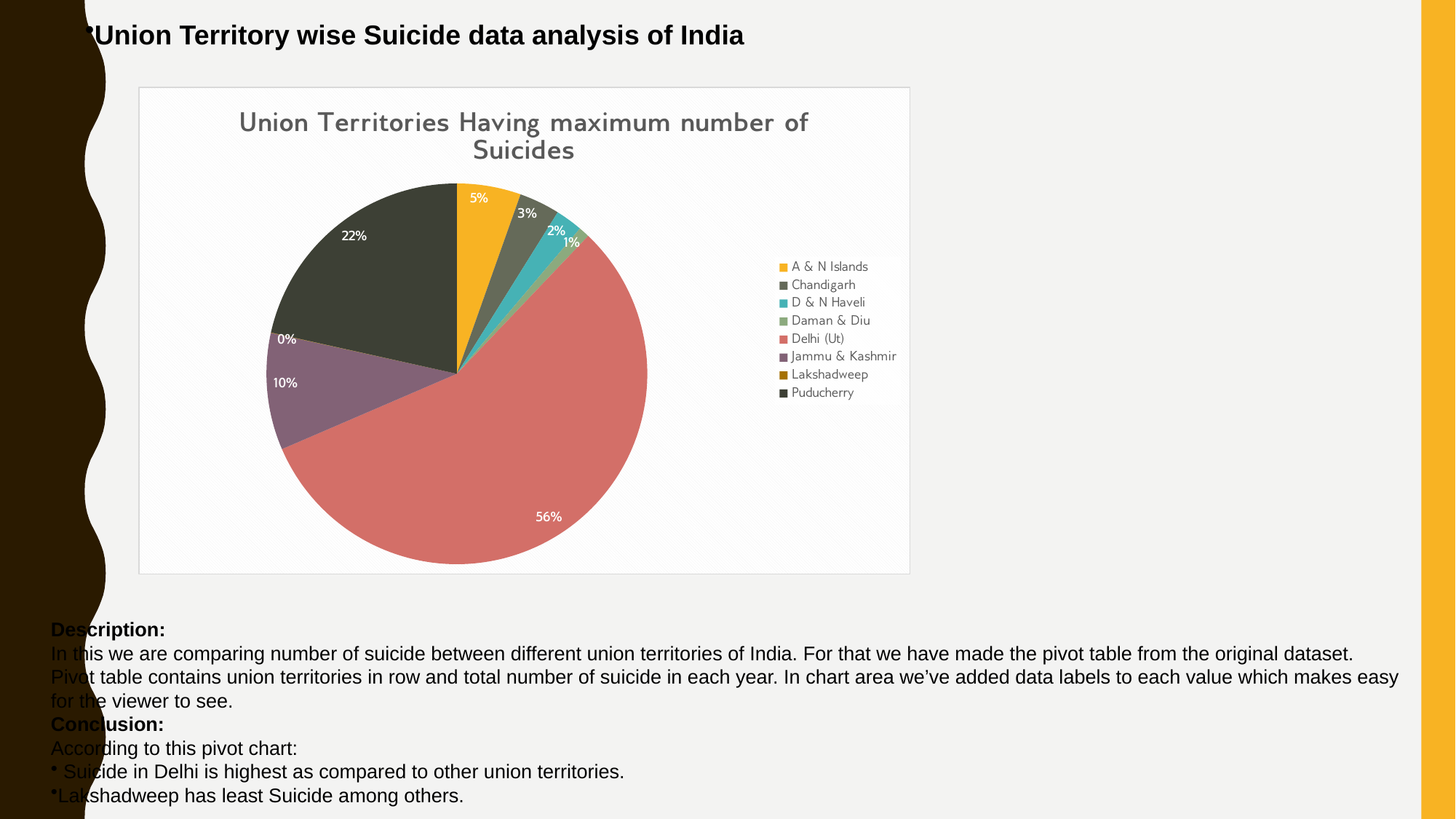

Union Territory wise Suicide data analysis of India

### Chart: Union Territories Having maximum number of Suicides

| Category | Total |
|---|---|
| A & N Islands | 8109.0 |
| Chandigarh | 5164.0 |
| D & N Haveli | 3430.0 |
| Daman & Diu | 1391.0 |
| Delhi (Ut) | 84272.0 |
| Jammu & Kashmir | 14821.0 |
| Lakshadweep | 50.0 |
| Puducherry | 32144.0 |
Description:
In this we are comparing number of suicide between different union territories of India. For that we have made the pivot table from the original dataset. Pivot table contains union territories in row and total number of suicide in each year. In chart area we’ve added data labels to each value which makes easy for the viewer to see.
Conclusion:
According to this pivot chart:
 Suicide in Delhi is highest as compared to other union territories.
Lakshadweep has least Suicide among others.